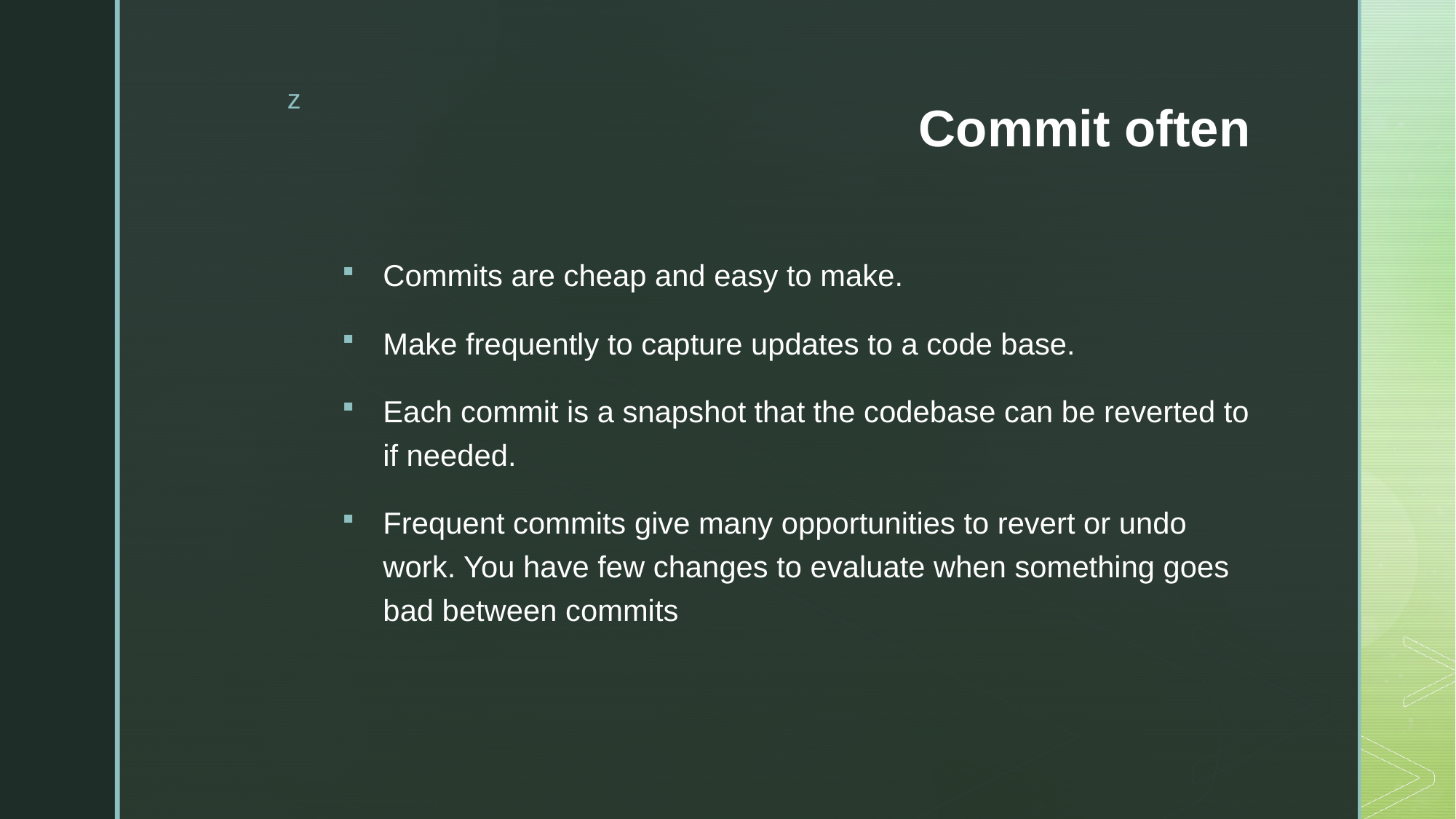

# Commit often
Commits are cheap and easy to make.
Make frequently to capture updates to a code base.
Each commit is a snapshot that the codebase can be reverted to if needed.
Frequent commits give many opportunities to revert or undo work. You have few changes to evaluate when something goes bad between commits